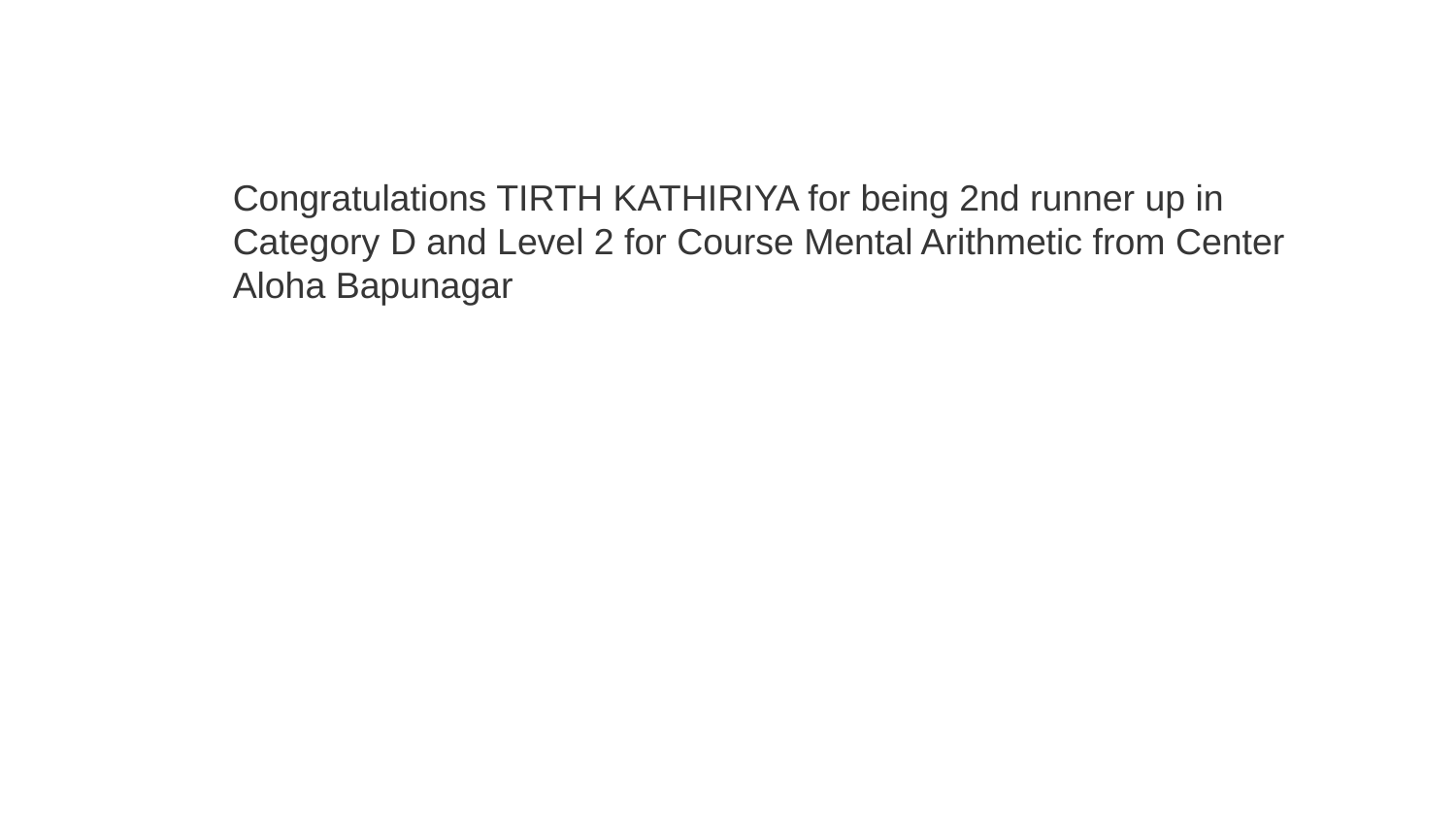

Congratulations TIRTH KATHIRIYA for being 2nd runner up in Category D and Level 2 for Course Mental Arithmetic from Center Aloha Bapunagar